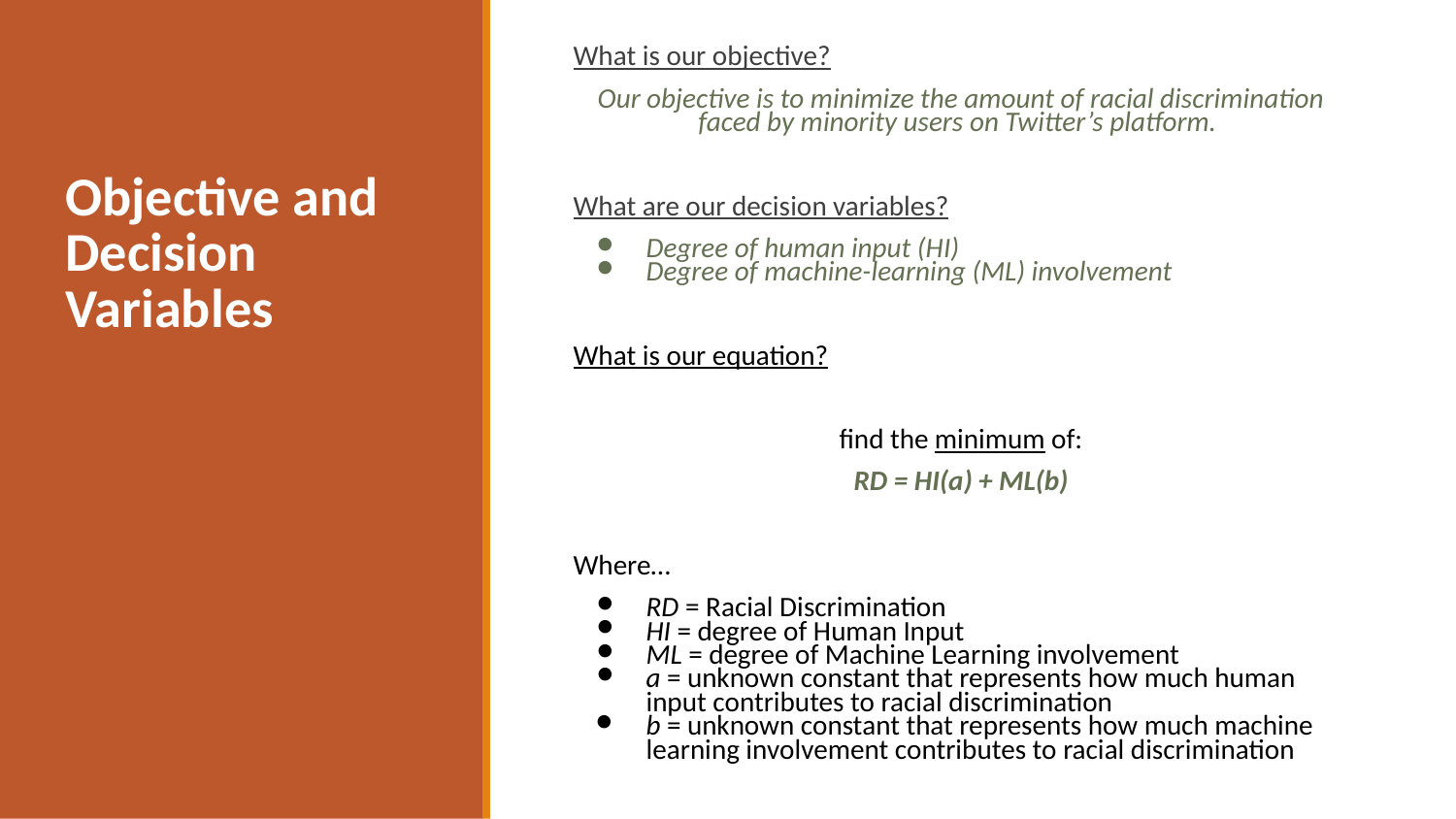

What is our objective?
Our objective is to minimize the amount of racial discrimination faced by minority users on Twitter’s platform.

What are our decision variables?
Degree of human input (HI)
Degree of machine-learning (ML) involvement

What is our equation?

find the minimum of:
RD = HI(a) + ML(b)

Where…
RD = Racial Discrimination
HI = degree of Human Input
ML = degree of Machine Learning involvement
a = unknown constant that represents how much human input contributes to racial discrimination
b = unknown constant that represents how much machine learning involvement contributes to racial discrimination
# Objective and Decision Variables